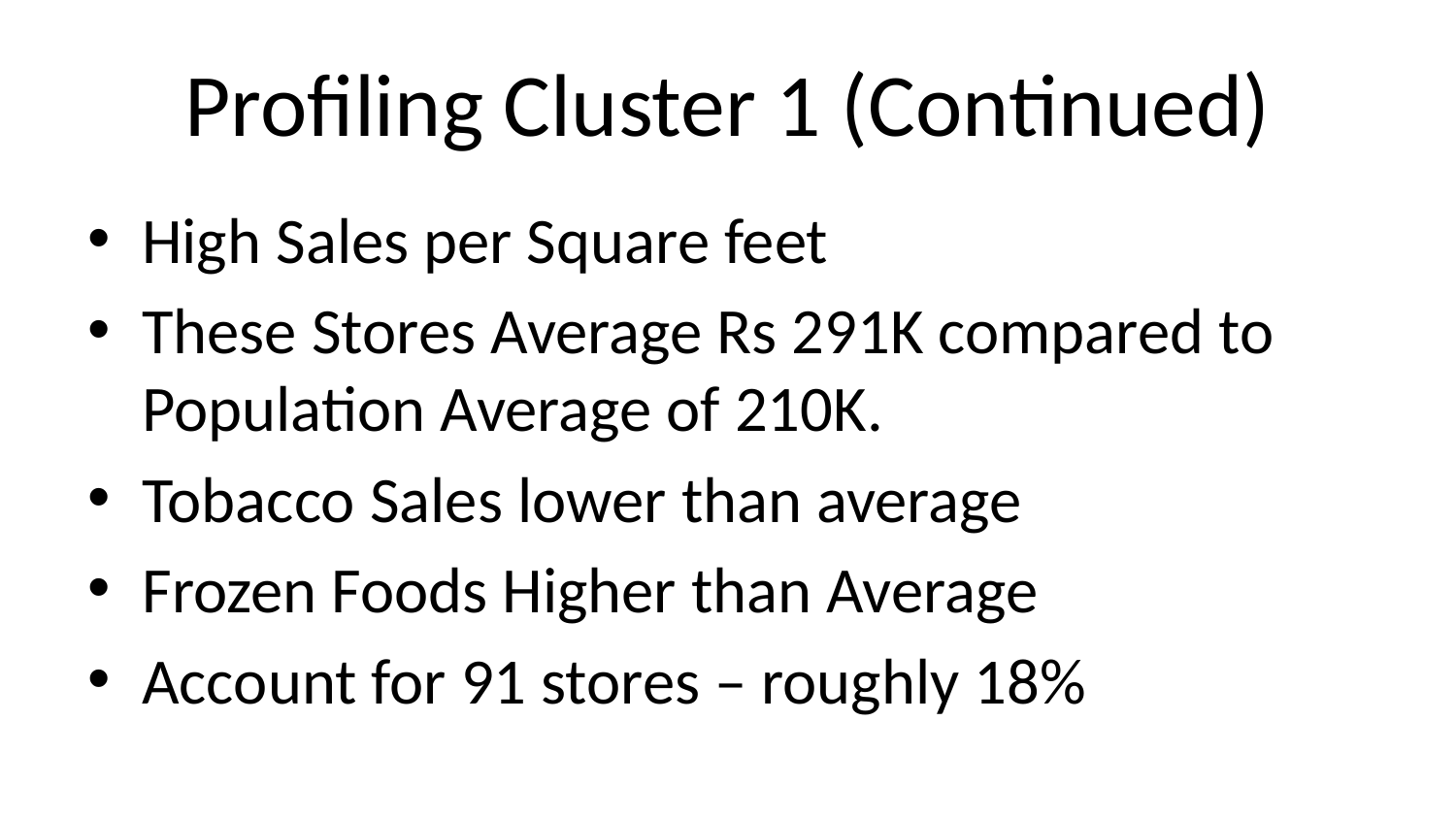

# Profiling Cluster 1 (Continued)
High Sales per Square feet
These Stores Average Rs 291K compared to Population Average of 210K.
Tobacco Sales lower than average
Frozen Foods Higher than Average
Account for 91 stores – roughly 18%